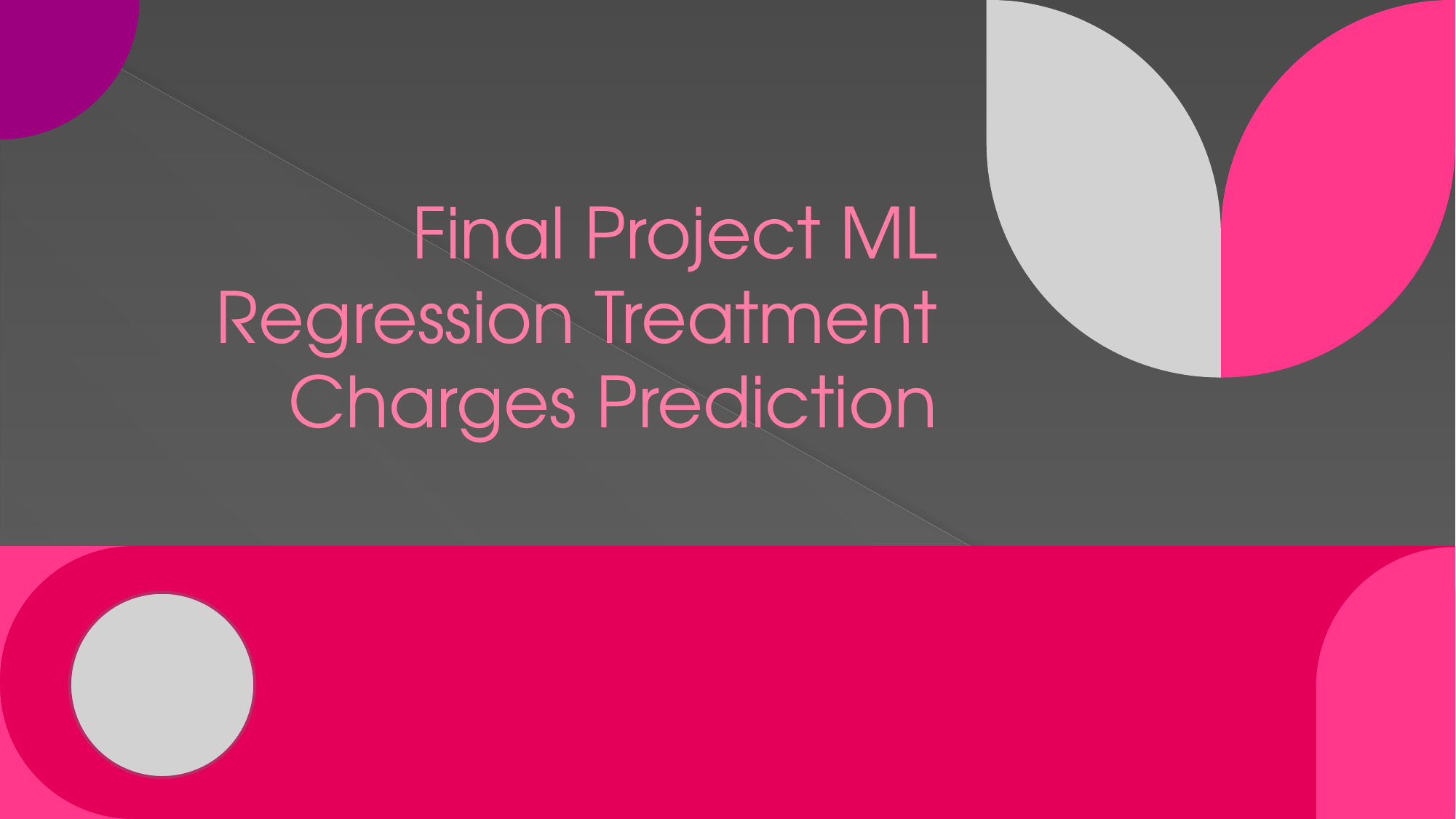

# Final Project ML Regression Treatment Charges Prediction